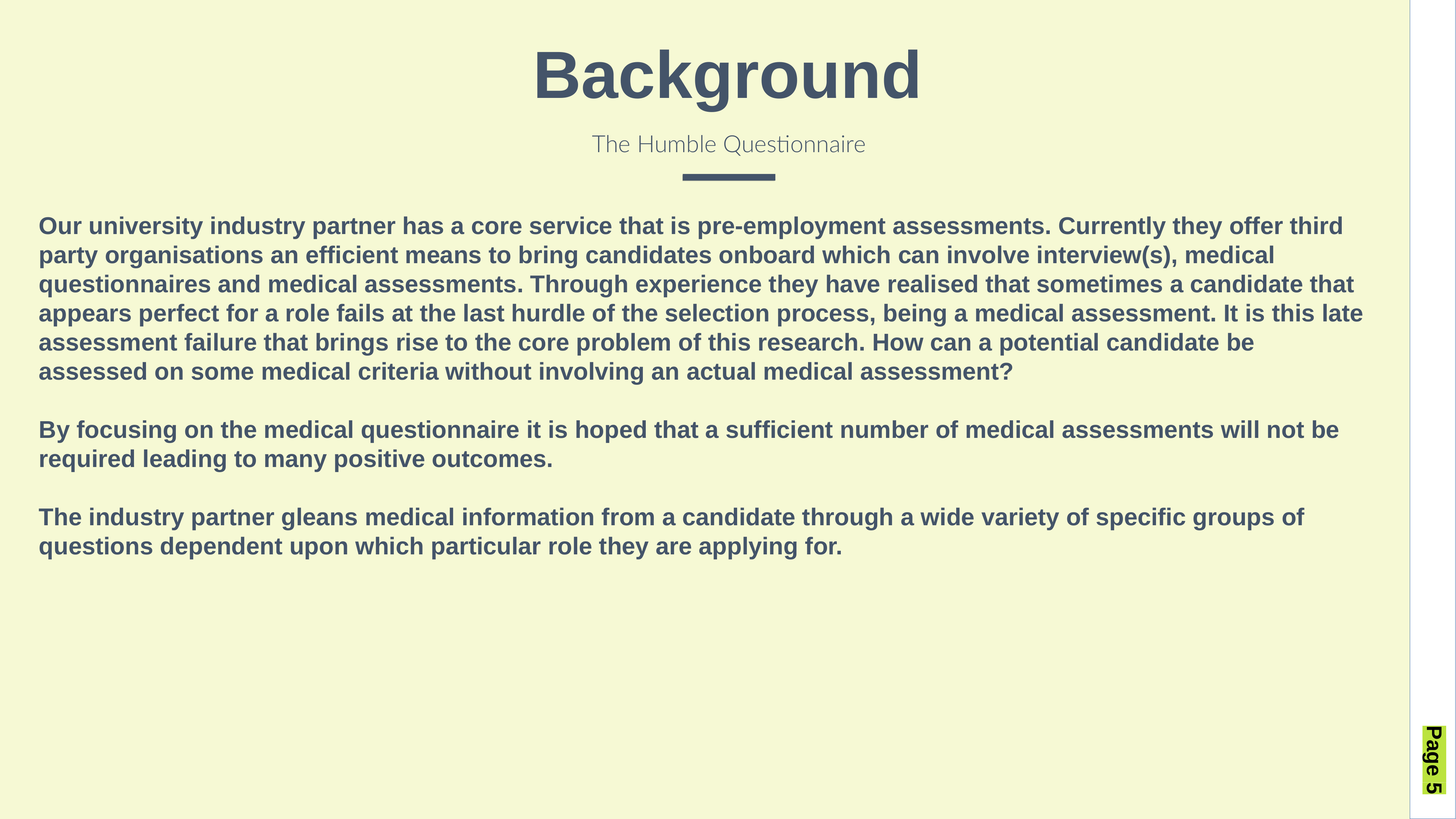

Background
The Humble Questionnaire

Our university industry partner has a core service that is pre-employment assessments. Currently they offer third party organisations an efficient means to bring candidates onboard which can involve interview(s), medical questionnaires and medical assessments. Through experience they have realised that sometimes a candidate that appears perfect for a role fails at the last hurdle of the selection process, being a medical assessment. It is this late assessment failure that brings rise to the core problem of this research. How can a potential candidate be assessed on some medical criteria without involving an actual medical assessment?

By focusing on the medical questionnaire it is hoped that a sufficient number of medical assessments will not be required leading to many positive outcomes.

The industry partner gleans medical information from a candidate through a wide variety of specific groups of questions dependent upon which particular role they are applying for.